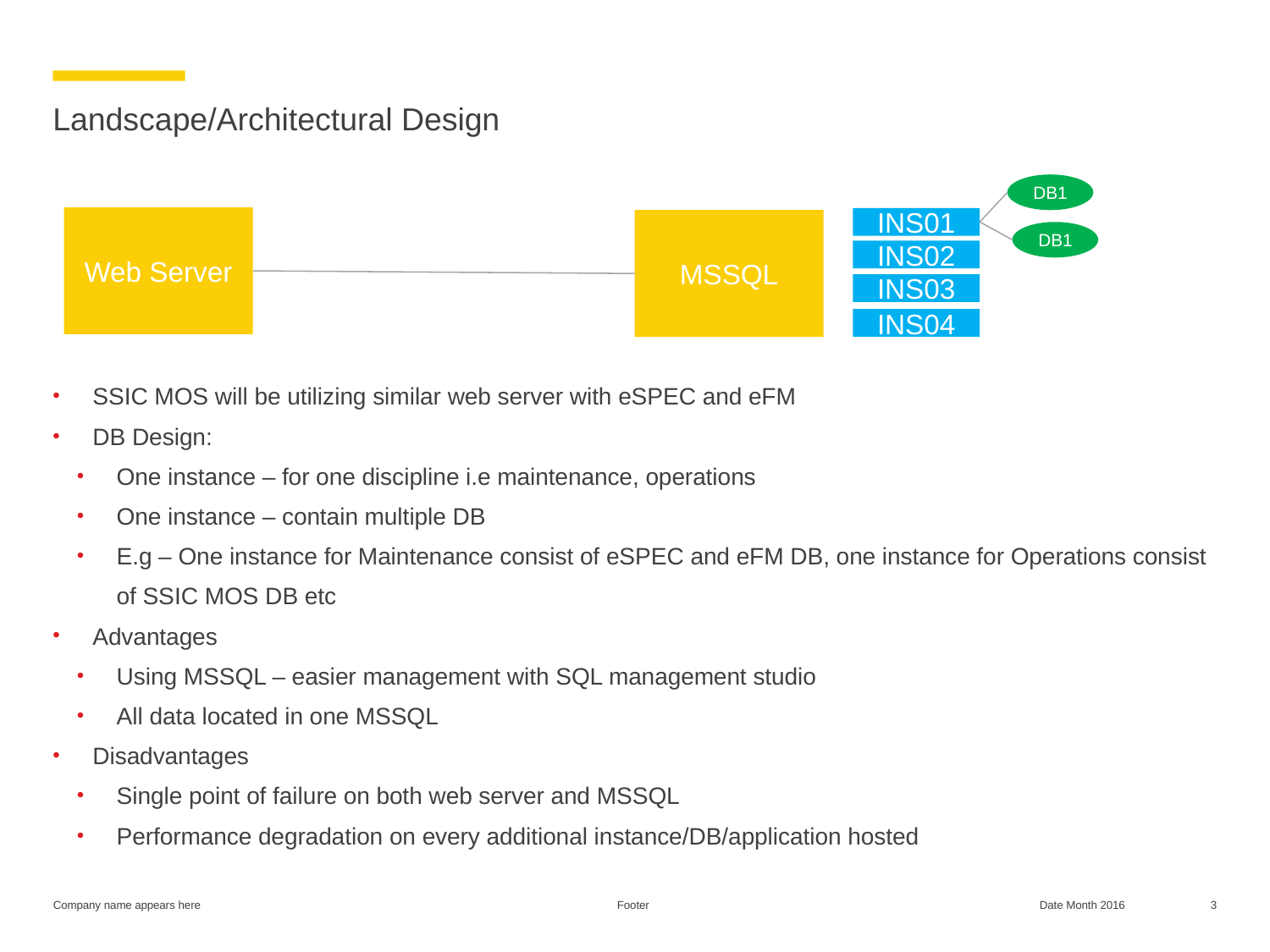

# Landscape/Architectural Design
DB1
Web Server
INS01
MSSQL
DB1
INS02
INS03
INS04
SSIC MOS will be utilizing similar web server with eSPEC and eFM
DB Design:
One instance – for one discipline i.e maintenance, operations
One instance – contain multiple DB
E.g – One instance for Maintenance consist of eSPEC and eFM DB, one instance for Operations consist of SSIC MOS DB etc
Advantages
Using MSSQL – easier management with SQL management studio
All data located in one MSSQL
Disadvantages
Single point of failure on both web server and MSSQL
Performance degradation on every additional instance/DB/application hosted
Footer
3
Date Month 2016